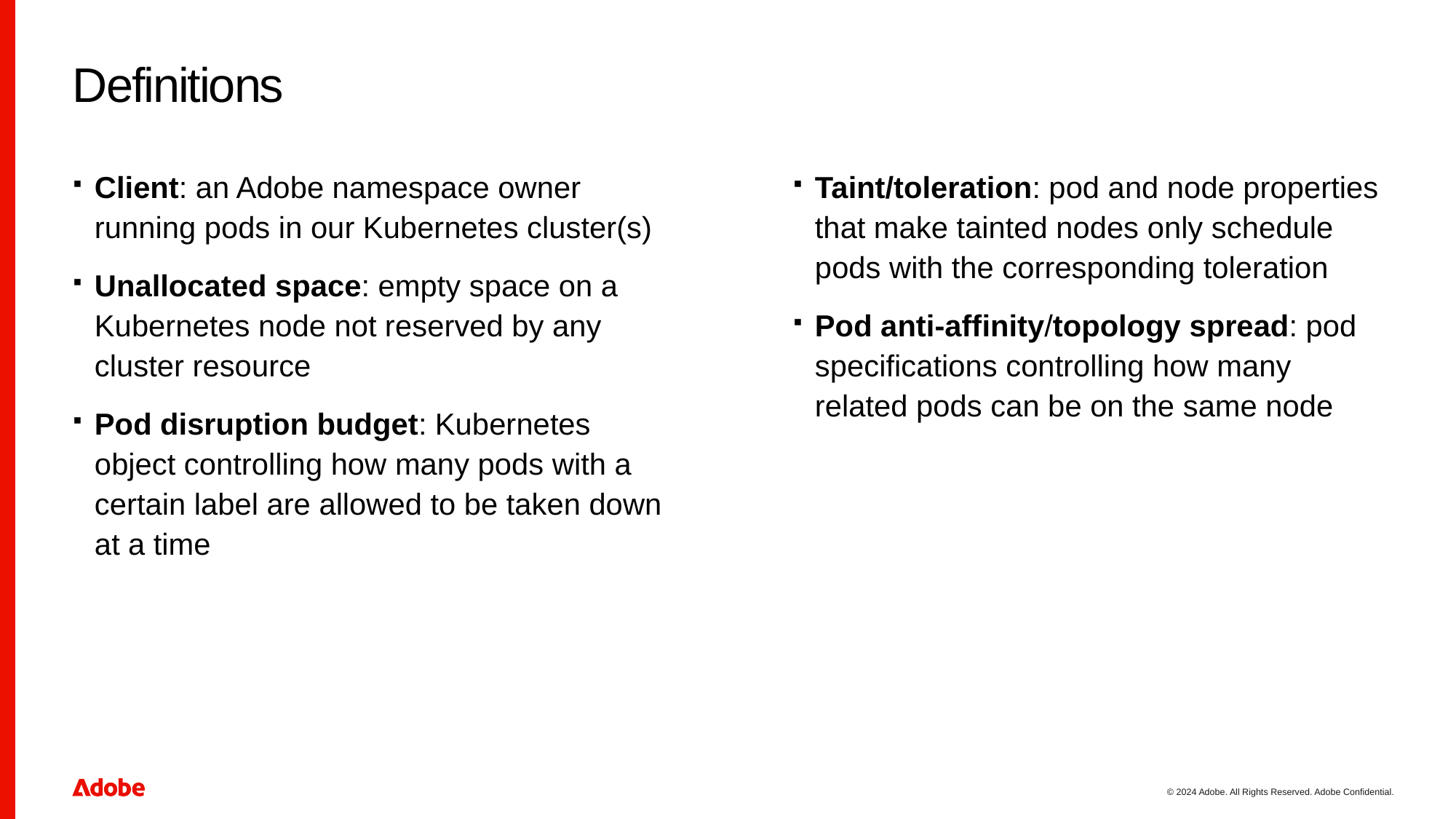

# Definitions
Taint/toleration: pod and node properties that make tainted nodes only schedule pods with the corresponding toleration
Pod anti-affinity/topology spread: pod specifications controlling how many related pods can be on the same node

Client: an Adobe namespace owner running pods in our Kubernetes cluster(s)
Unallocated space: empty space on a Kubernetes node not reserved by any cluster resource
Pod disruption budget: Kubernetes object controlling how many pods with a certain label are allowed to be taken down at a time